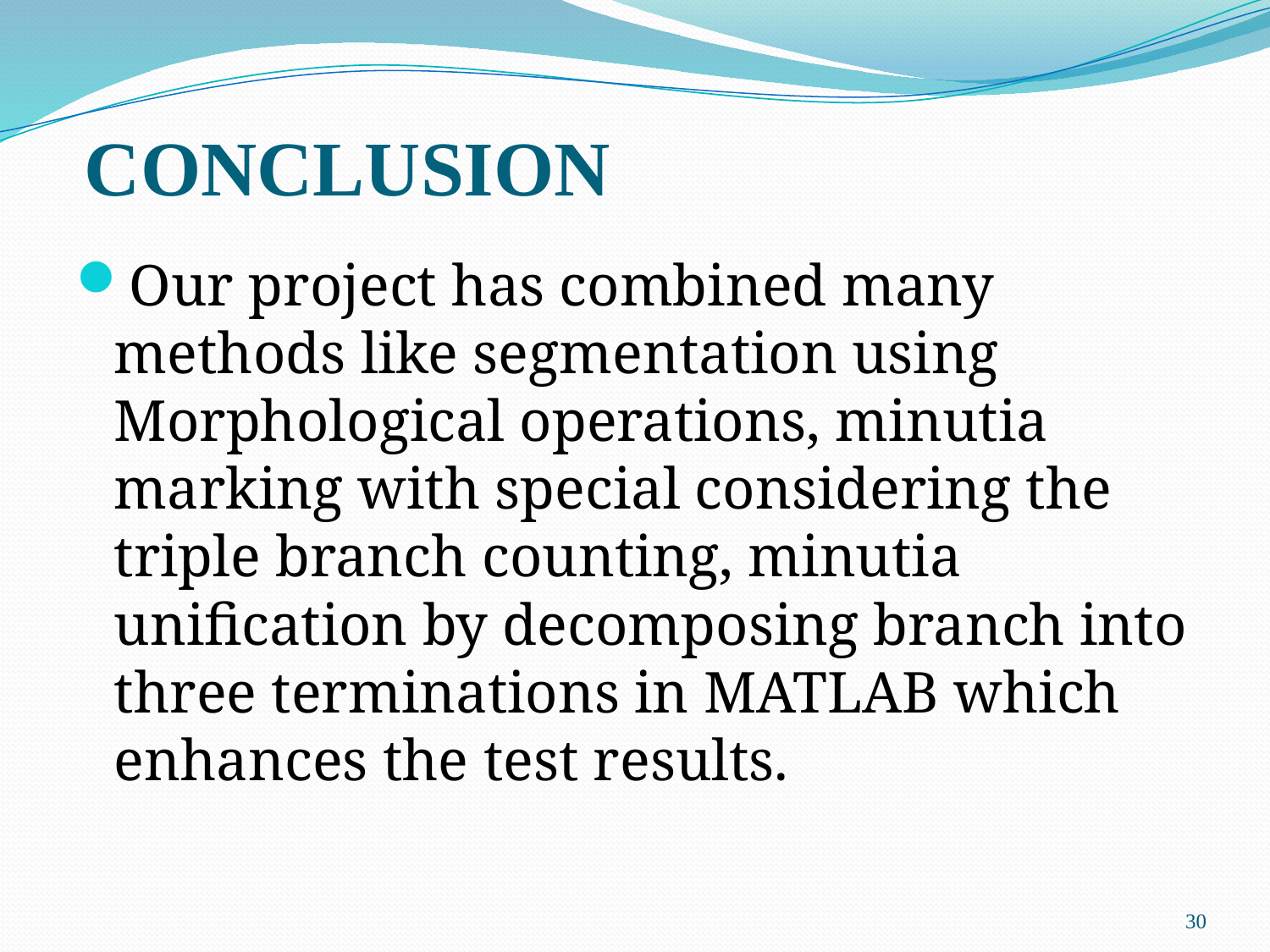

# CONCLUSION
Our project has combined many methods like segmentation using Morphological operations, minutia marking with special considering the triple branch counting, minutia unification by decomposing branch into three terminations in MATLAB which enhances the test results.
30